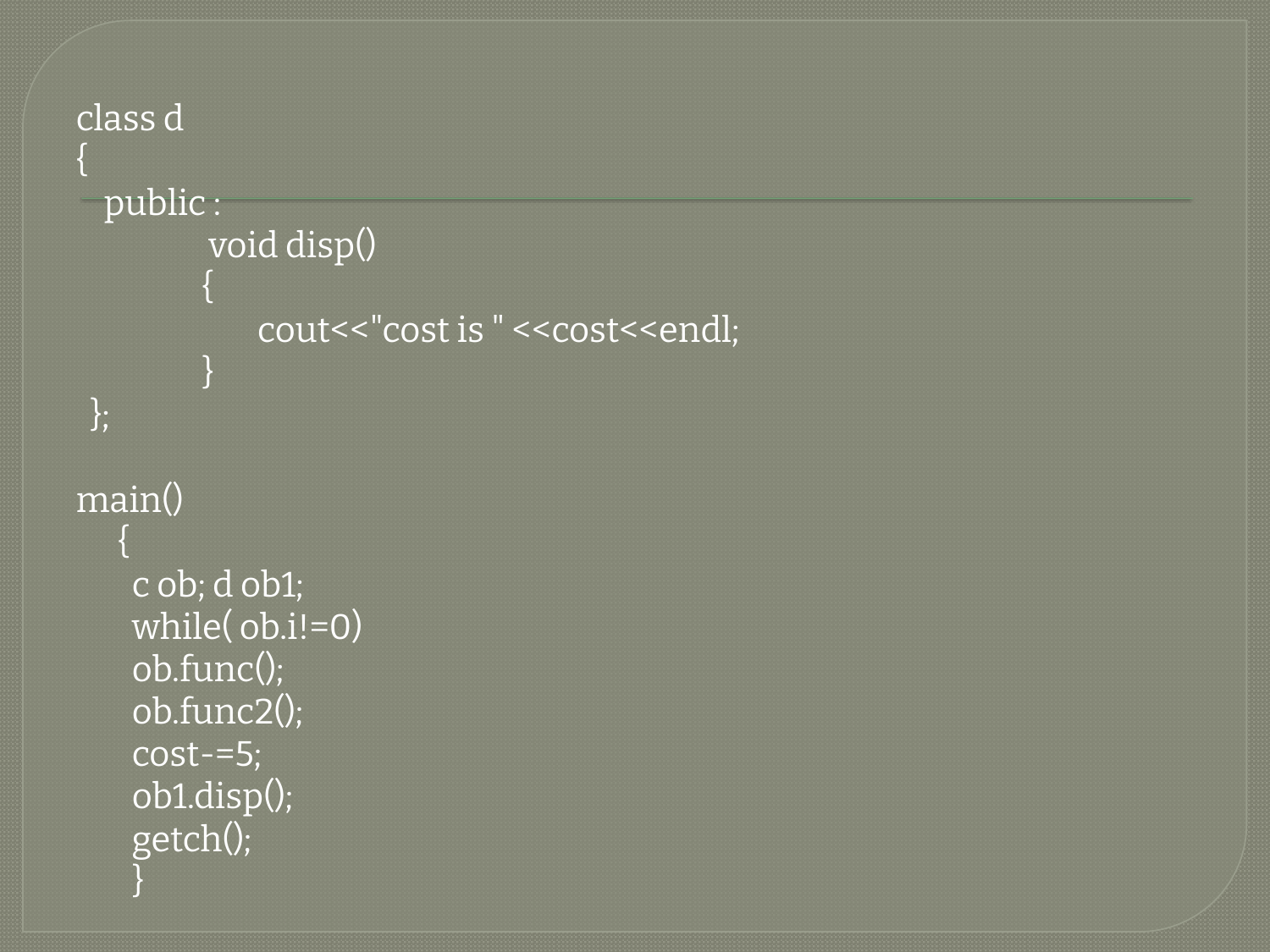

#
class d
{
    public :
                   void disp()
                  {
                          cout<<"cost is " <<cost<<endl;
                  }
  };

main()
      {
        c ob; d ob1;
        while( ob.i!=0)
        ob.func();
        ob.func2();
        cost-=5;
        ob1.disp();
        getch();
        }